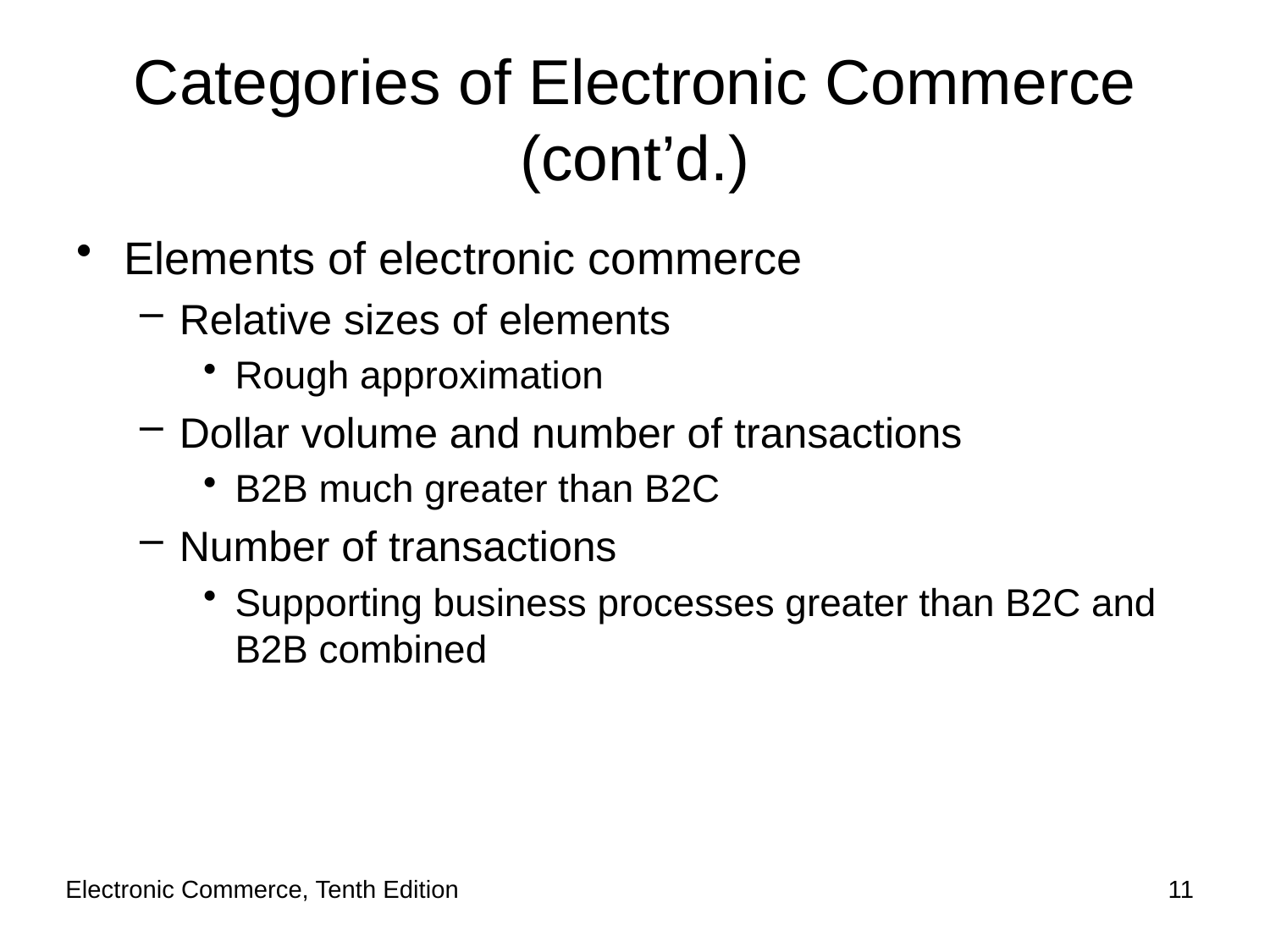

Categories of Electronic Commerce (cont’d.)
Elements of electronic commerce
Relative sizes of elements
Rough approximation
Dollar volume and number of transactions
B2B much greater than B2C
Number of transactions
Supporting business processes greater than B2C and B2B combined
Electronic Commerce, Tenth Edition
11